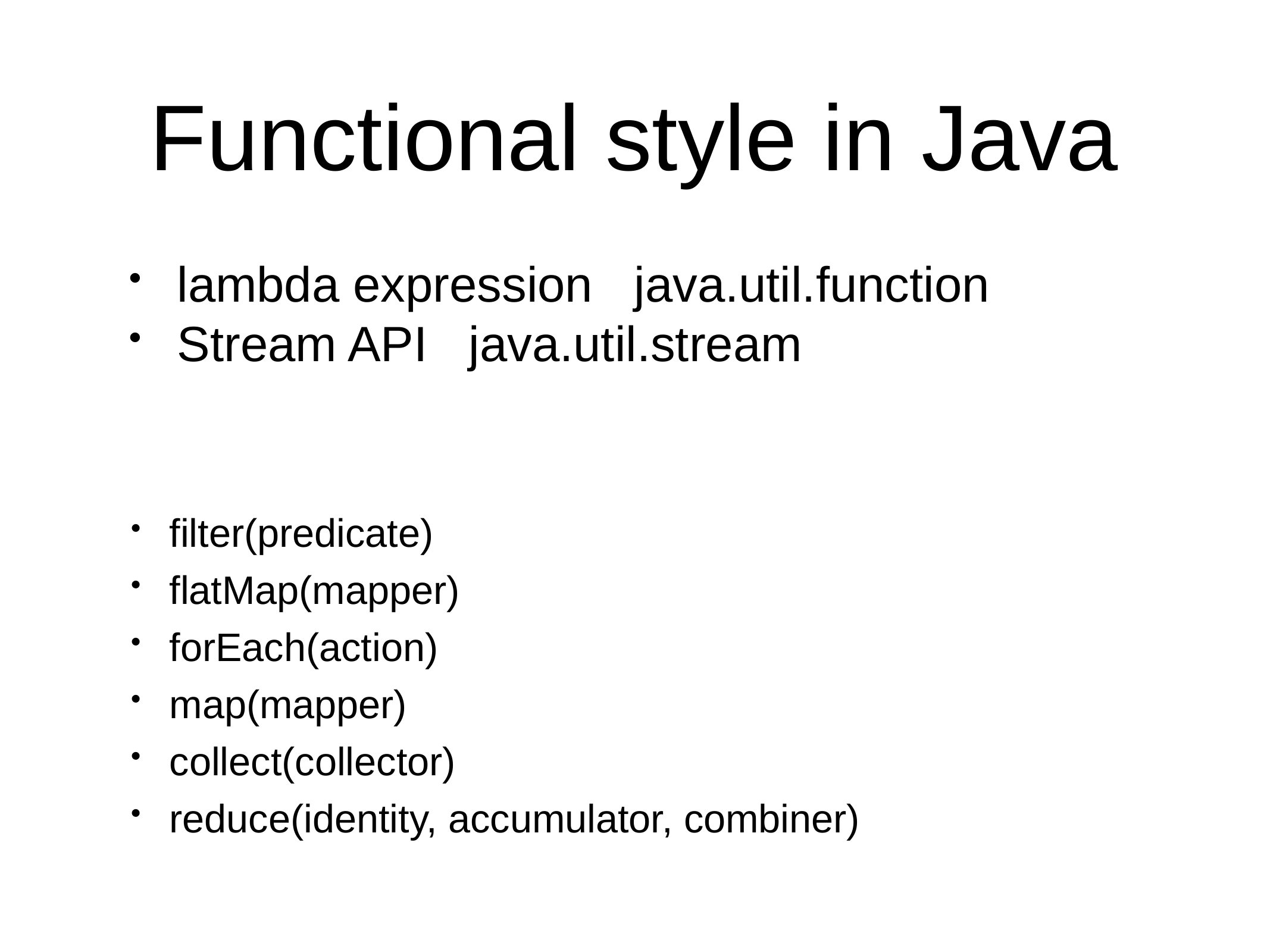

# Functional style in Java
lambda expression   java.util.function
Stream API   java.util.stream
filter(predicate)
flatMap(mapper)
forEach(action)
map(mapper)
collect(collector)
reduce(identity, accumulator, combiner)